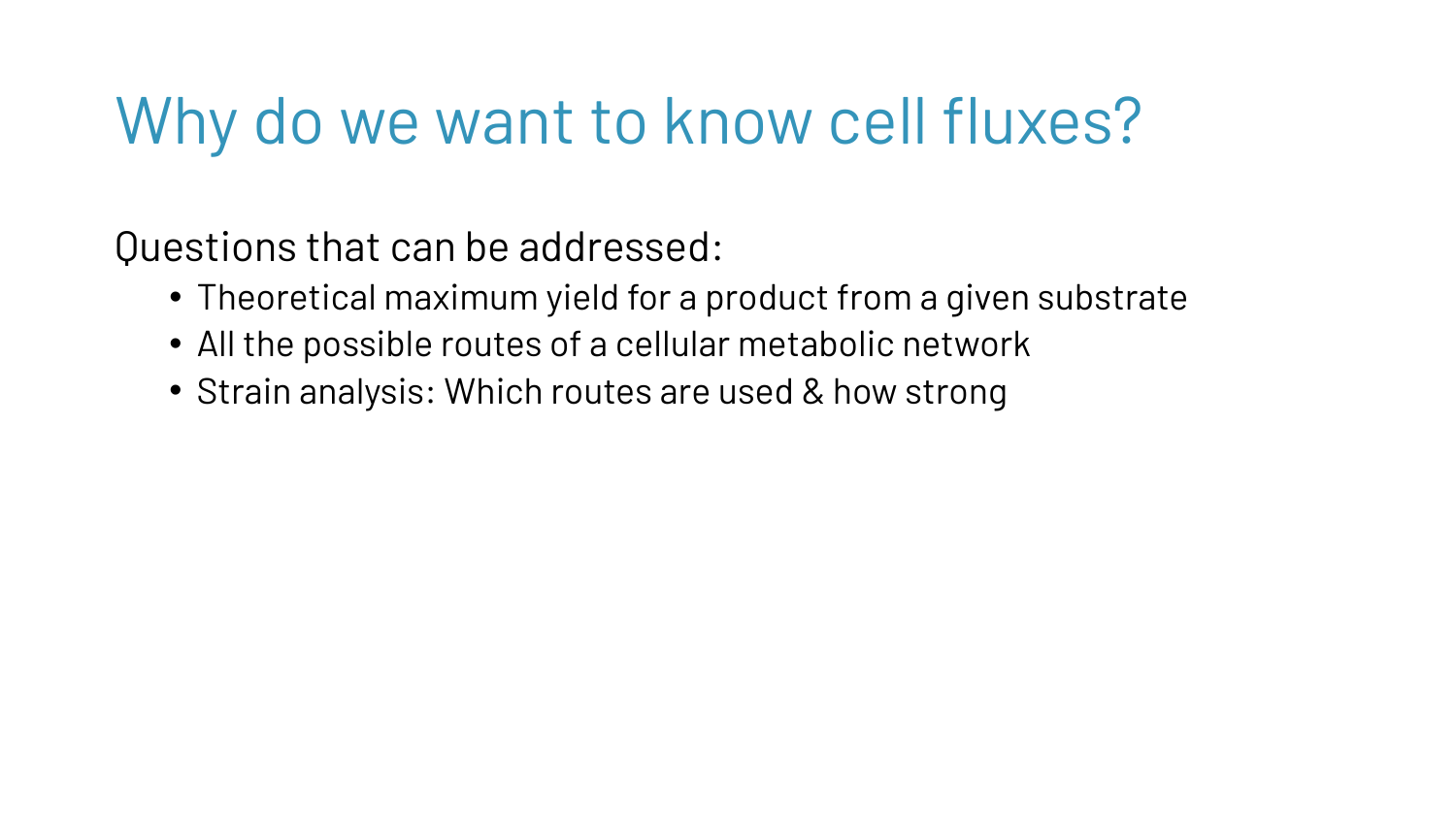

# Why do we want to know cell fluxes?
Questions that can be addressed:
Theoretical maximum yield for a product from a given substrate
All the possible routes of a cellular metabolic network
Strain analysis: Which routes are used & how strong